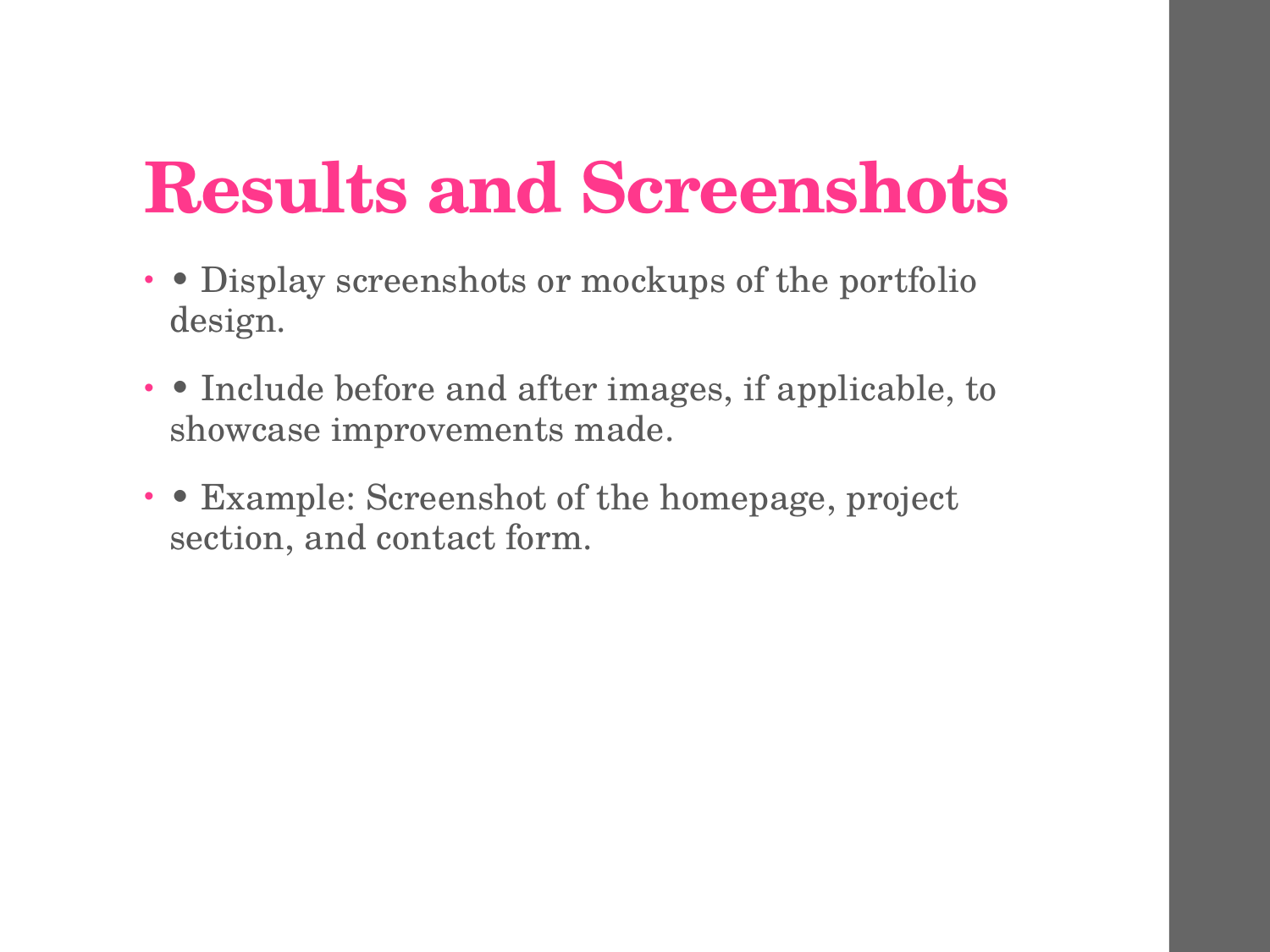

# Results and Screenshots
• Display screenshots or mockups of the portfolio design.
• Include before and after images, if applicable, to showcase improvements made.
• Example: Screenshot of the homepage, project section, and contact form.